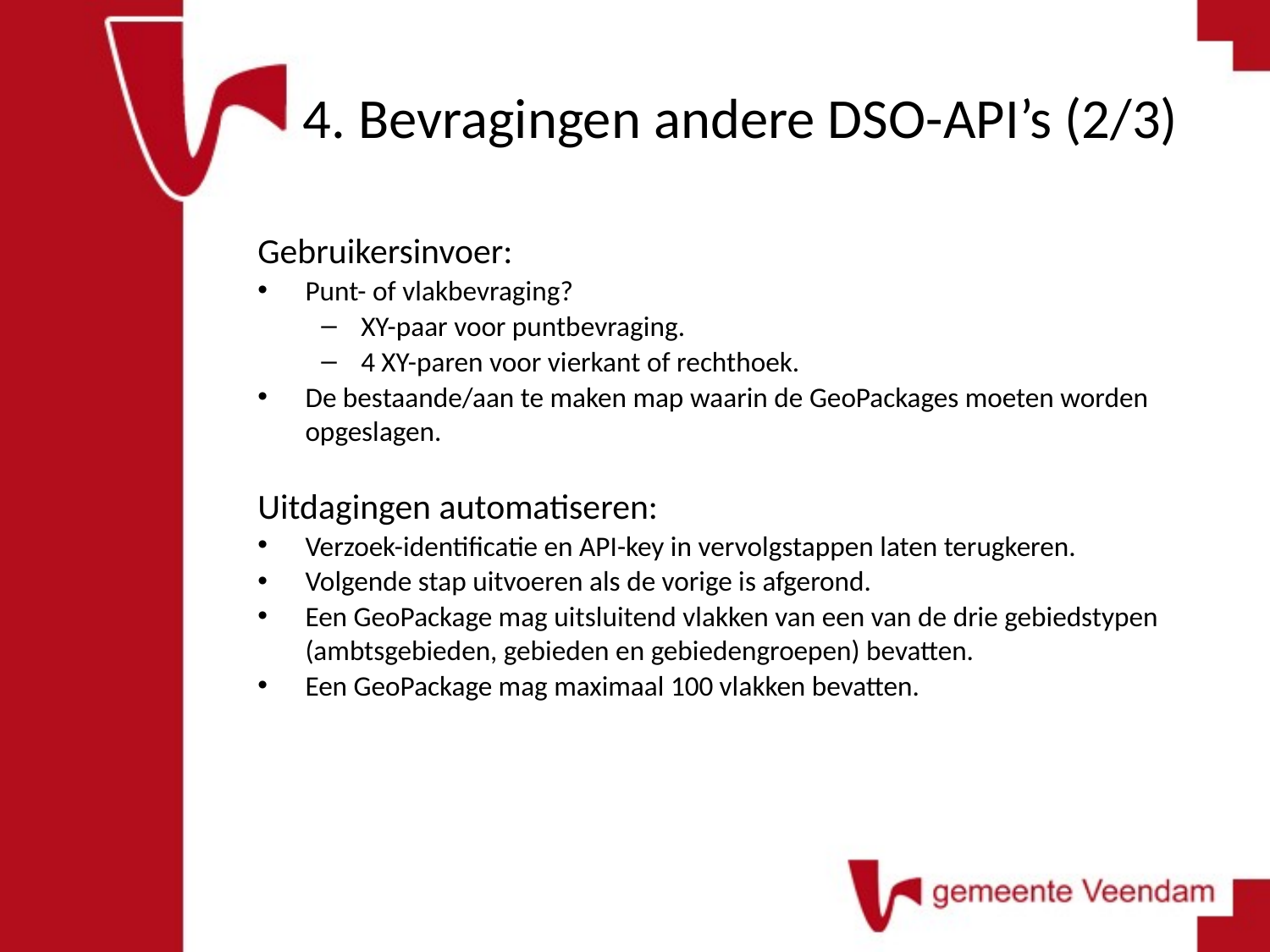

# 4. Bevragingen andere DSO-API’s (2/3)
Gebruikersinvoer:
Punt- of vlakbevraging?
XY-paar voor puntbevraging.
4 XY-paren voor vierkant of rechthoek.
De bestaande/aan te maken map waarin de GeoPackages moeten worden opgeslagen.

Uitdagingen automatiseren:
Verzoek-identificatie en API-key in vervolgstappen laten terugkeren.
Volgende stap uitvoeren als de vorige is afgerond.
Een GeoPackage mag uitsluitend vlakken van een van de drie gebiedstypen (ambtsgebieden, gebieden en gebiedengroepen) bevatten.
Een GeoPackage mag maximaal 100 vlakken bevatten.